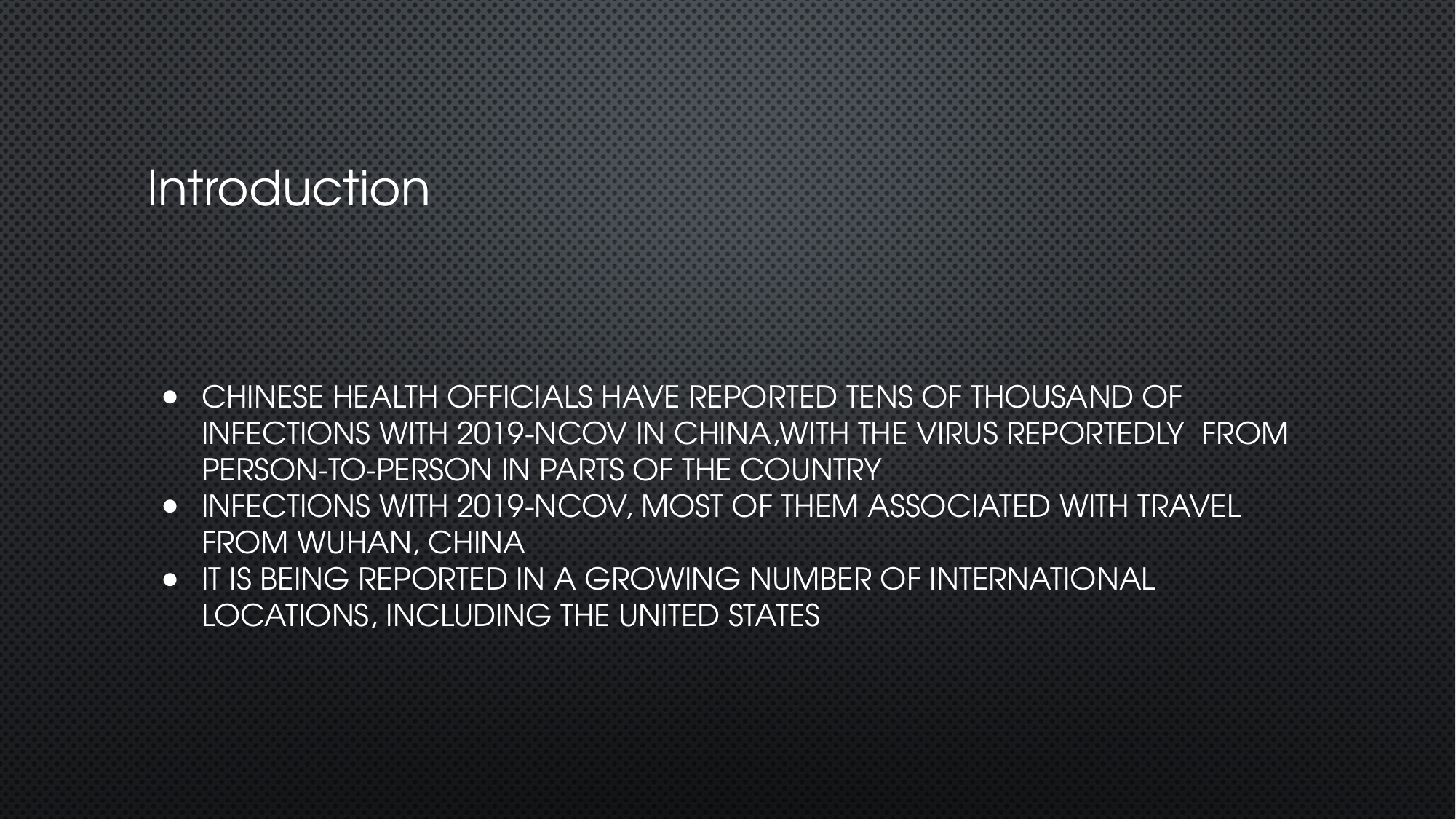

# Introduction
Chinese health officials have reported tens of thousand of infections with 2019-nCoV in China,with the virus reportedly  from person-to-person in parts of the country
Infections with 2019-nCoV, most of them associated with travel from Wuhan, China
It is being reported in a growing number of international locations, including the United States